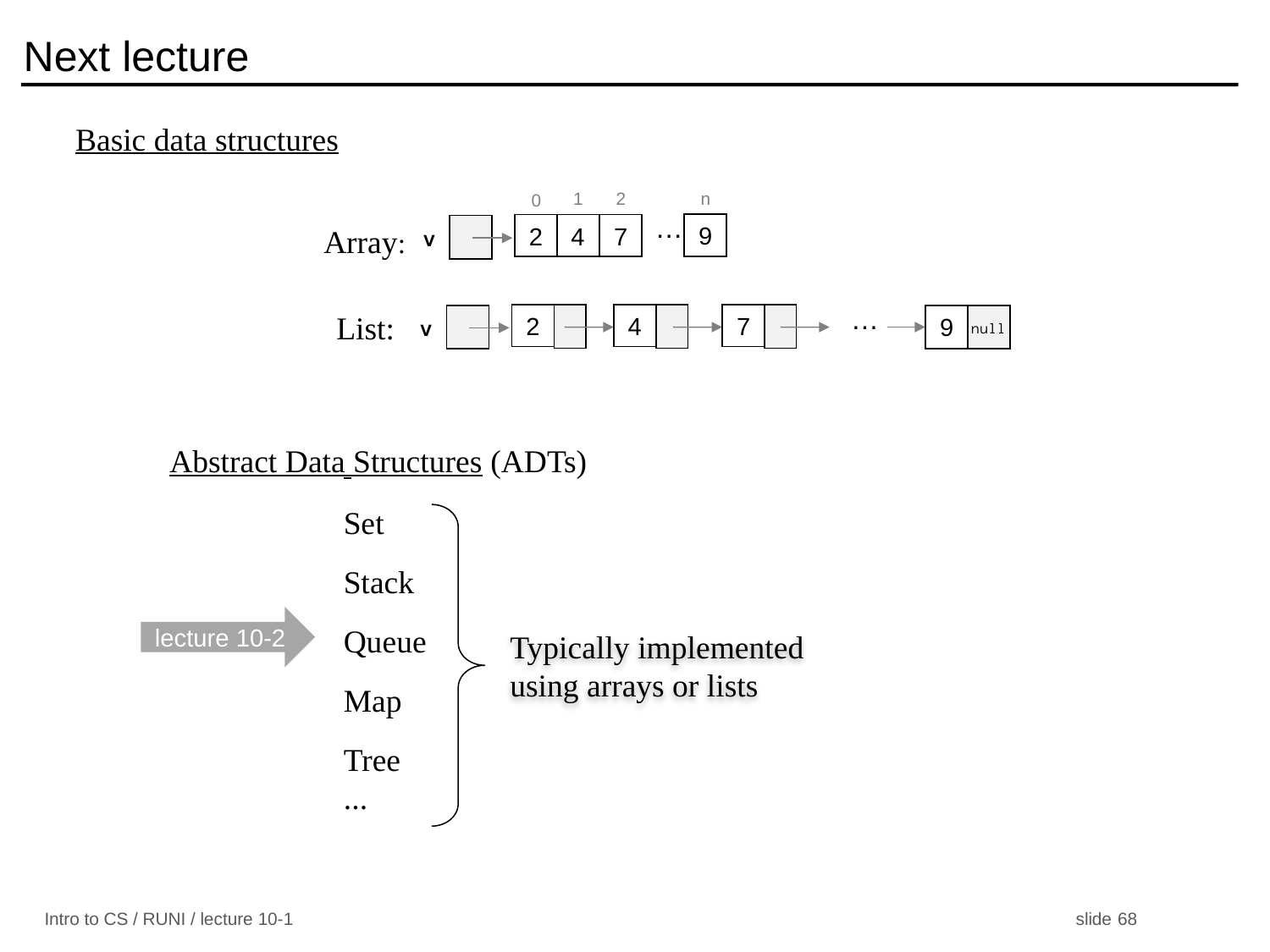

# Next lecture
Basic data structures

n
1
2
0
…
9
2
4
7
v
Array:

…
List:

v
2

4

7

null
9

Abstract Data Structures (ADTs)

Set
Stack
Queue
Map
Tree
...

Typically implemented using arrays or lists
lecture 10-2